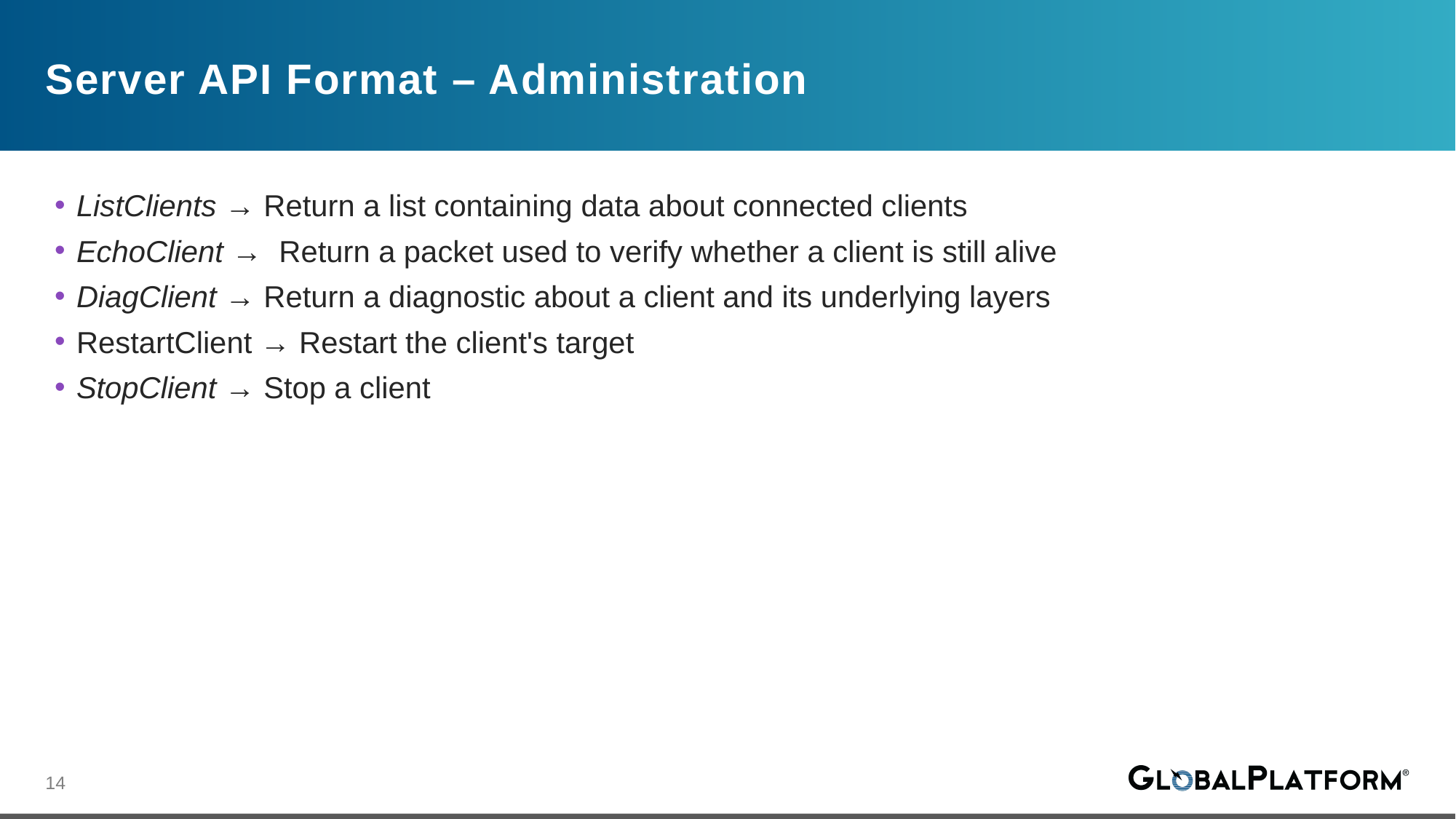

Server API Format – Administration
ListClients → Return a list containing data about connected clients
EchoClient →  Return a packet used to verify whether a client is still alive
DiagClient → Return a diagnostic about a client and its underlying layers
RestartClient → Restart the client's target
StopClient → Stop a client